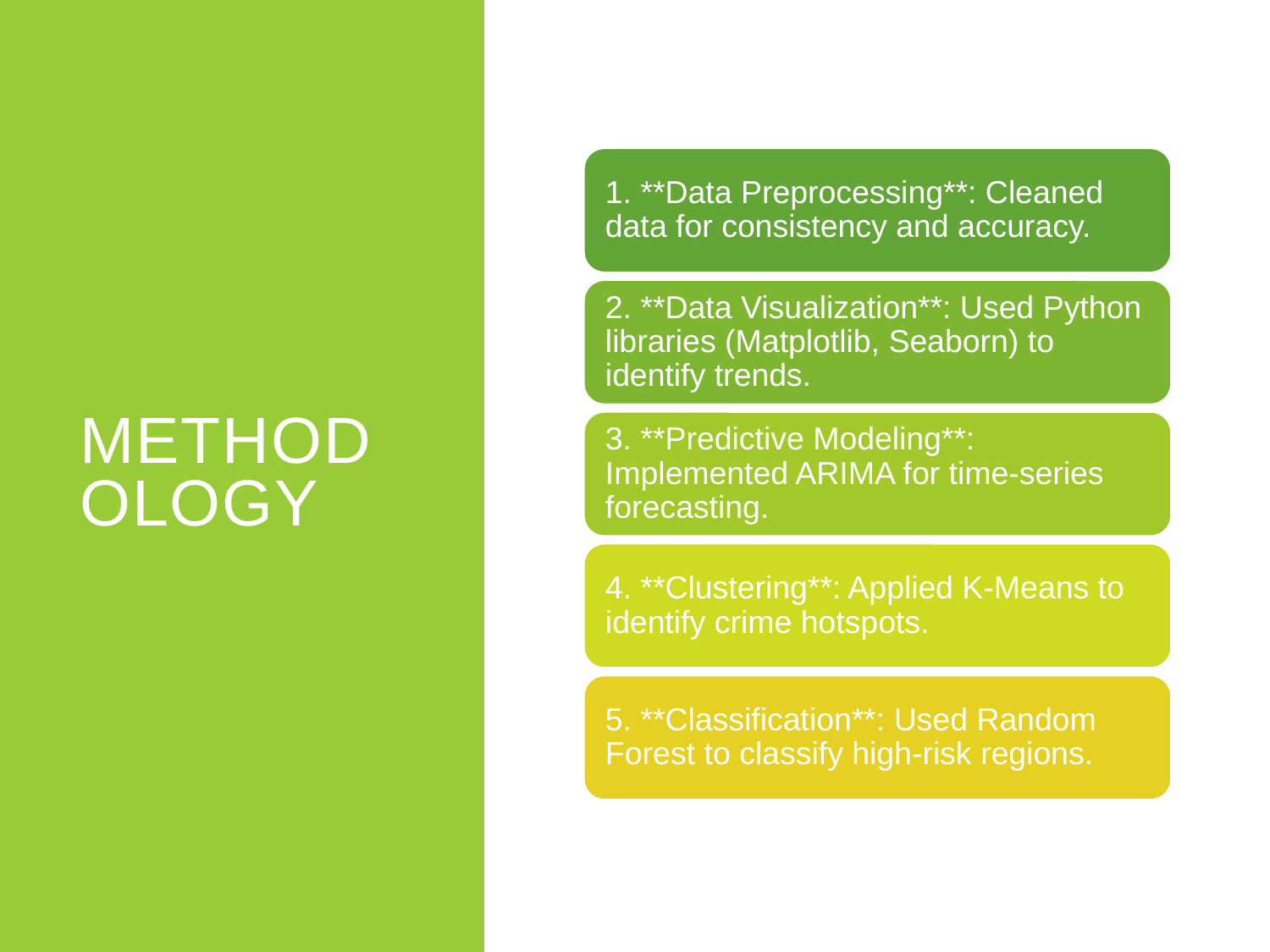

# Methodology
1. **Data Preprocessing**: Cleaned data for consistency and accuracy.
2. **Data Visualization**: Used Python libraries (Matplotlib, Seaborn) to identify trends.
3. **Predictive Modeling**: Implemented ARIMA for time-series forecasting.
4. **Clustering**: Applied K-Means to identify crime hotspots.
5. **Classification**: Used Random Forest to classify high-risk regions.